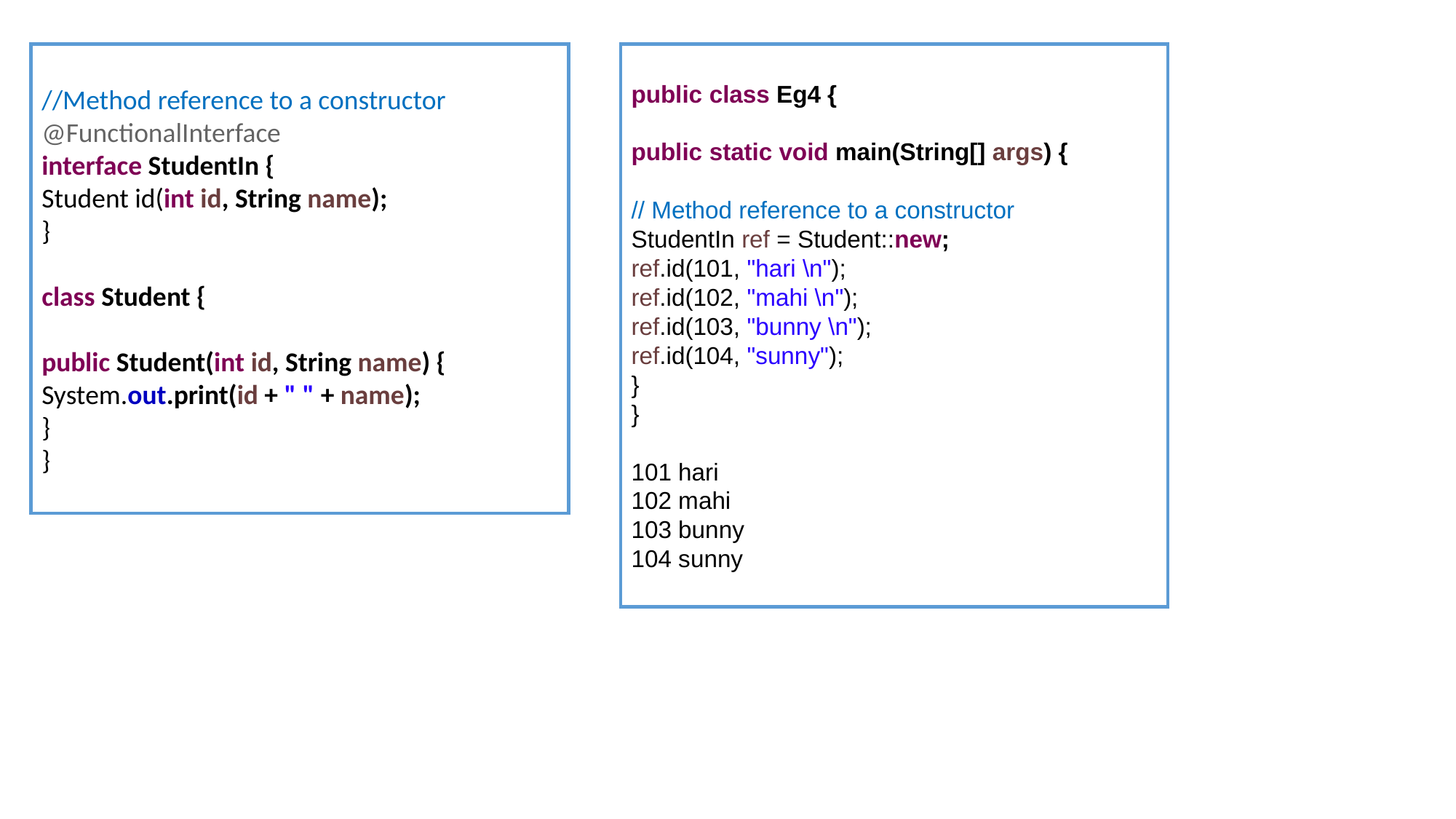

//Method reference to a constructor
@FunctionalInterface
interface StudentIn {
Student id(int id, String name);
}

class Student {

public Student(int id, String name) {
System.out.print(id + " " + name);
}
}

public class Eg4 {

public static void main(String[] args) {

// Method reference to a constructor
StudentIn ref = Student::new;
ref.id(101, "hari \n");
ref.id(102, "mahi \n");
ref.id(103, "bunny \n");
ref.id(104, "sunny");
}
}

101 hari
102 mahi
103 bunny
104 sunny